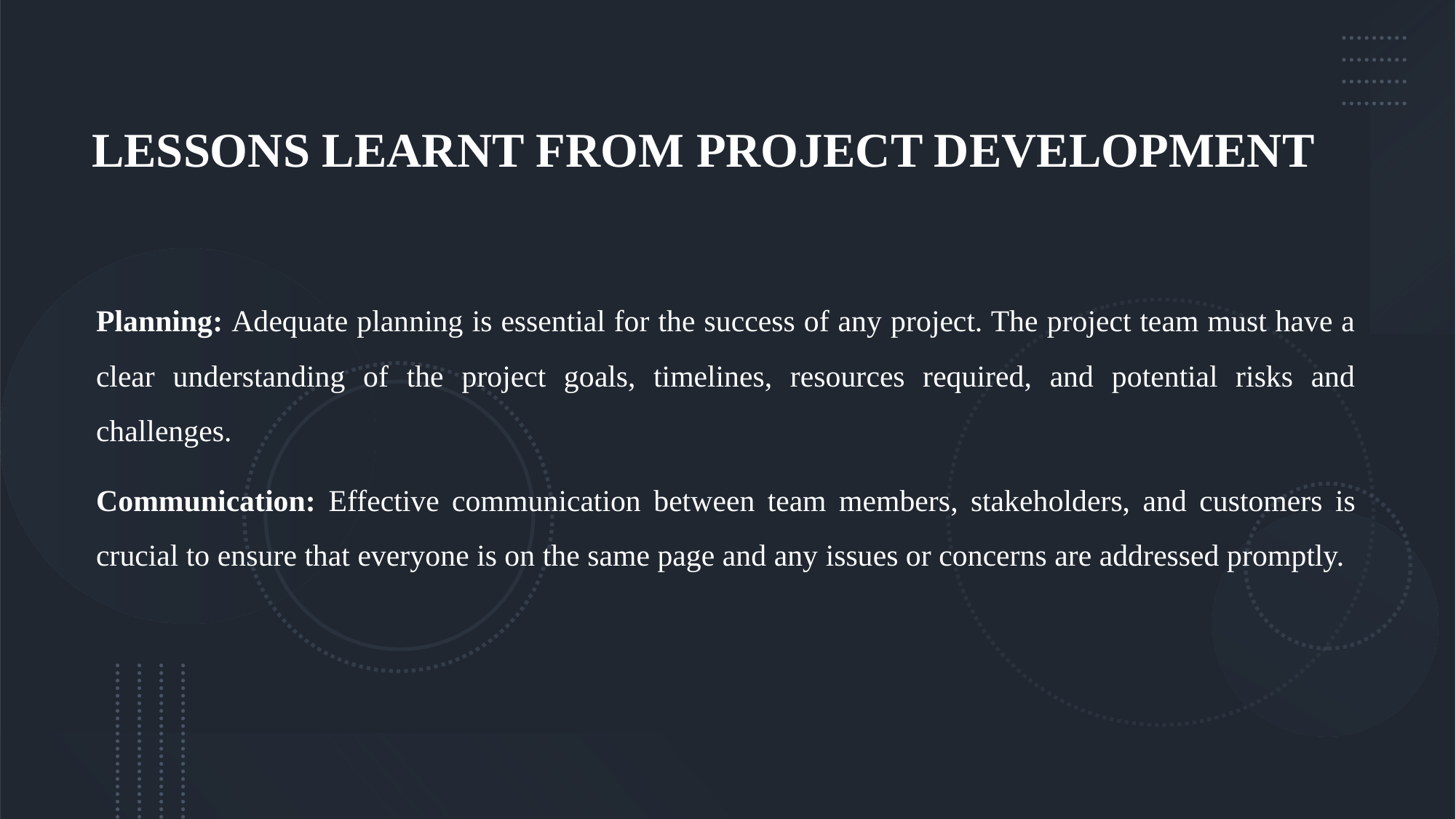

# LESSONS LEARNT FROM PROJECT DEVELOPMENT

Planning: Adequate planning is essential for the success of any project. The project team must have a clear understanding of the project goals, timelines, resources required, and potential risks and challenges.
Communication: Effective communication between team members, stakeholders, and customers is crucial to ensure that everyone is on the same page and any issues or concerns are addressed promptly.